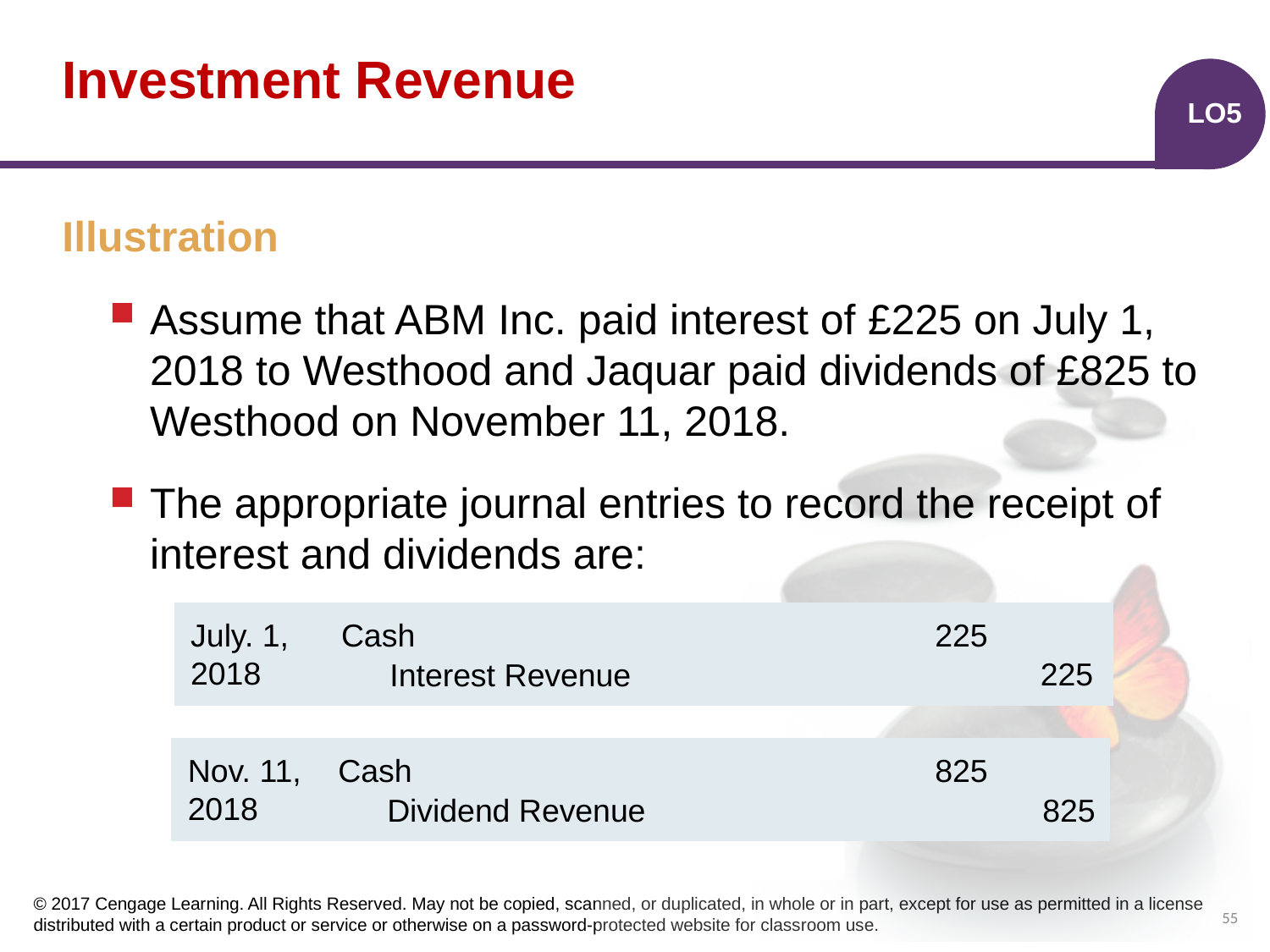

# Investment Revenue
LO5
Illustration
Assume that ABM Inc. paid interest of £225 on July 1, 2018 to Westhood and Jaquar paid dividends of £825 to Westhood on November 11, 2018.
The appropriate journal entries to record the receipt of interest and dividends are:
|  |  |  |  |
| --- | --- | --- | --- |
|  |  |  |  |
Cash
225
July. 1,
2018
225
Interest Revenue
|  |  |  |  |
| --- | --- | --- | --- |
|  |  |  |  |
825
Cash
Nov. 11,
2018
Dividend Revenue
825

55